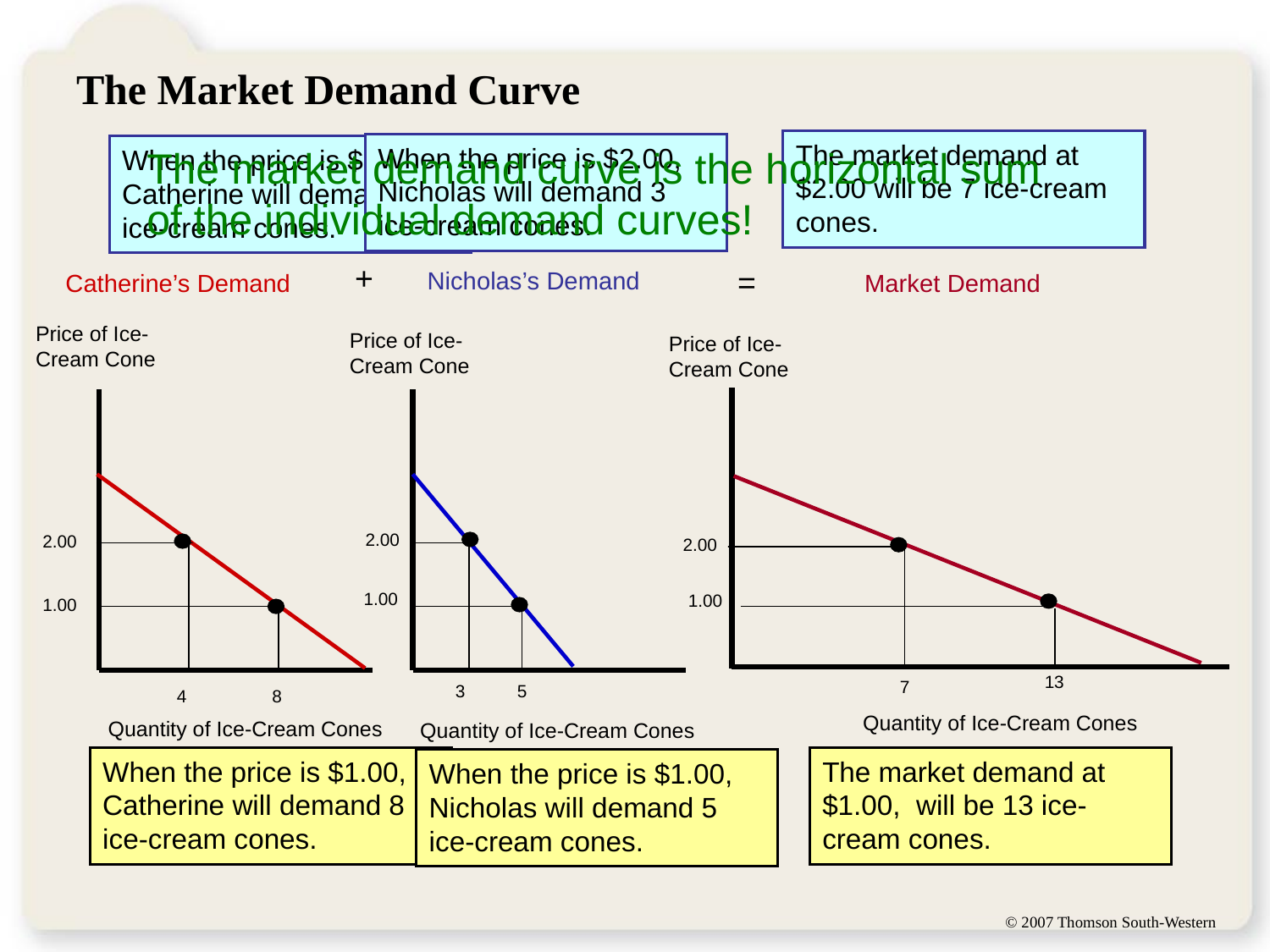

# The Market Demand Curve
The market demand at $2.00 will be 7 ice-cream cones.
When the price is $2.00, Nicholas will demand 3 ice-cream cones.
When the price is $2.00, Catherine will demand 4 ice-cream cones.
The market demand curve is the horizontal sum of the individual demand curves!
+
=
Nicholas’s Demand
Catherine’s Demand
Market Demand
Price of Ice-Cream Cone
Price of Ice-Cream Cone
Price of Ice-Cream Cone
2.00
2.00
2.00

1.00
1.00
1.00

13
7
3
5
4
8
Quantity of Ice-Cream Cones
Quantity of Ice-Cream Cones
Quantity of Ice-Cream Cones
When the price is $1.00, Catherine will demand 8 ice-cream cones.
The market demand at $1.00,  will be 13 ice-cream cones.
When the price is $1.00, Nicholas will demand 5 ice-cream cones.